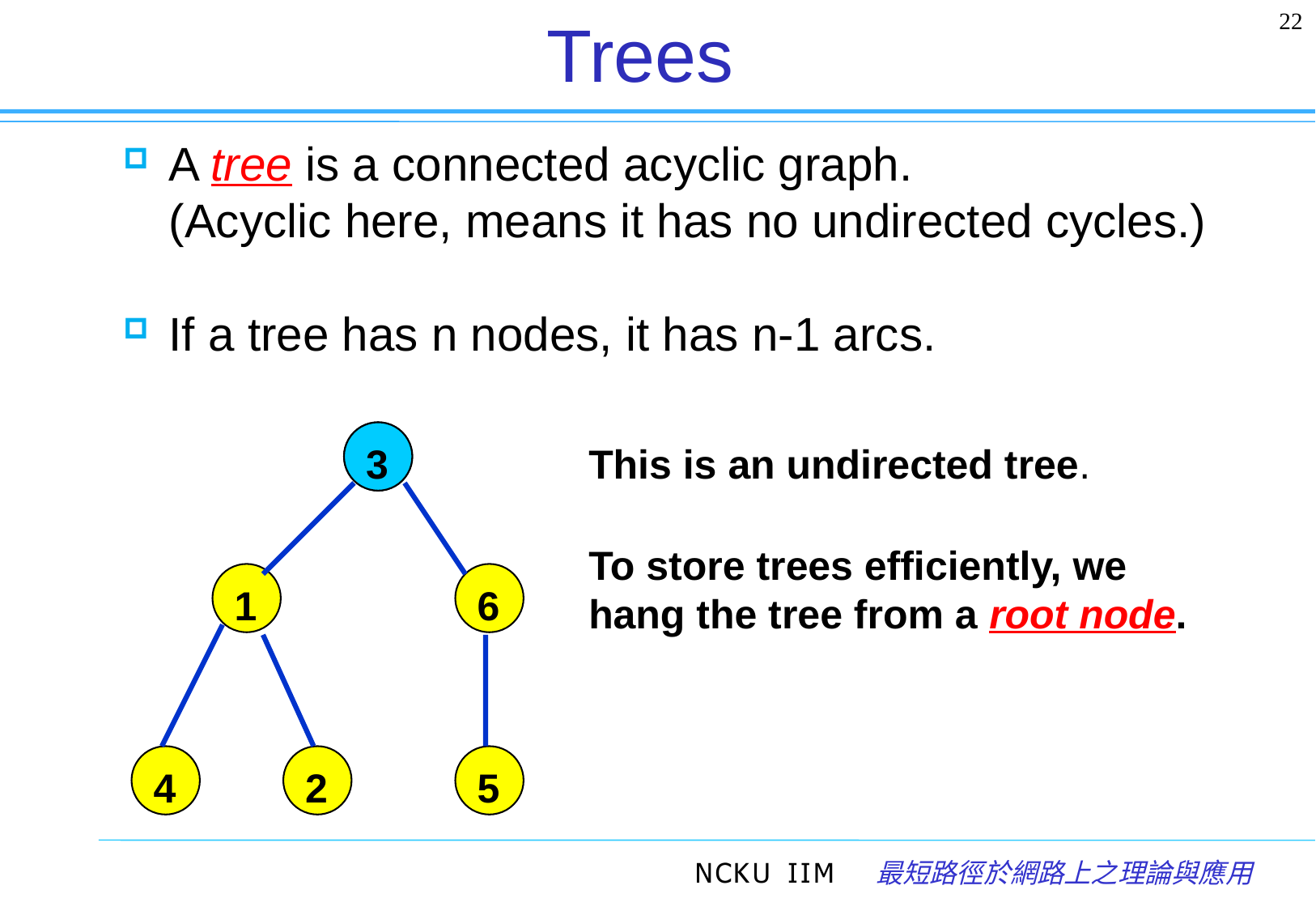

22
# Trees
A tree is a connected acyclic graph.
(Acyclic here, means it has no undirected cycles.)

If a tree has n nodes, it has n-1 arcs.
3

1
6

4
2
5
3
This is an undirected tree.
To store trees efficiently, we hang the tree from a root node.